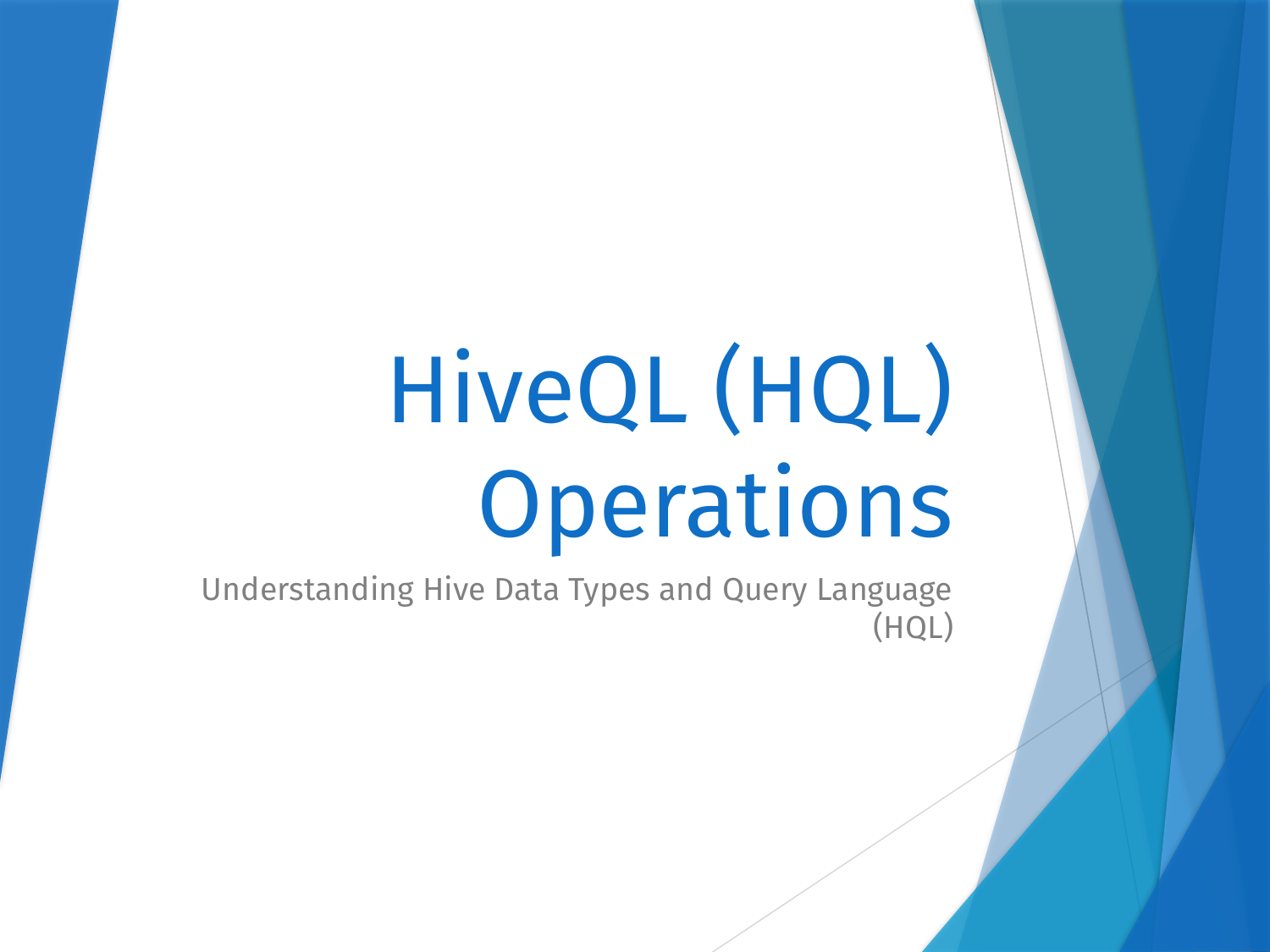

# HiveQL (HQL) Operations
Understanding Hive Data Types and Query Language (HQL)